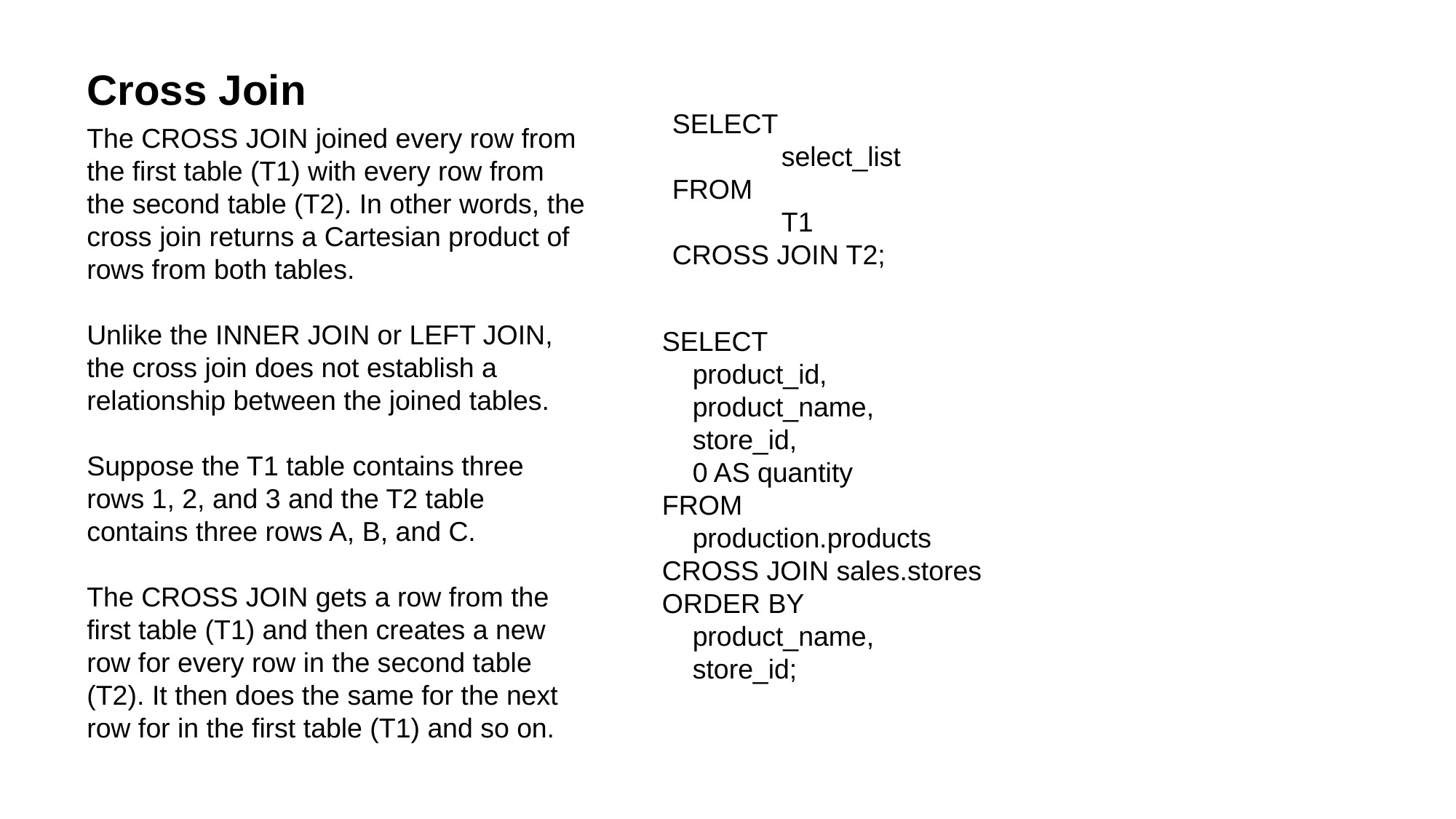

Cross Join
SELECT
	select_list
FROM
	T1
CROSS JOIN T2;
The CROSS JOIN joined every row from the first table (T1) with every row from the second table (T2). In other words, the cross join returns a Cartesian product of rows from both tables.

Unlike the INNER JOIN or LEFT JOIN, the cross join does not establish a relationship between the joined tables.

Suppose the T1 table contains three rows 1, 2, and 3 and the T2 table contains three rows A, B, and C.

The CROSS JOIN gets a row from the first table (T1) and then creates a new row for every row in the second table (T2). It then does the same for the next row for in the first table (T1) and so on.
SELECT
    product_id,
    product_name,
    store_id,
    0 AS quantity
FROM
    production.products
CROSS JOIN sales.stores
ORDER BY
    product_name,
    store_id;